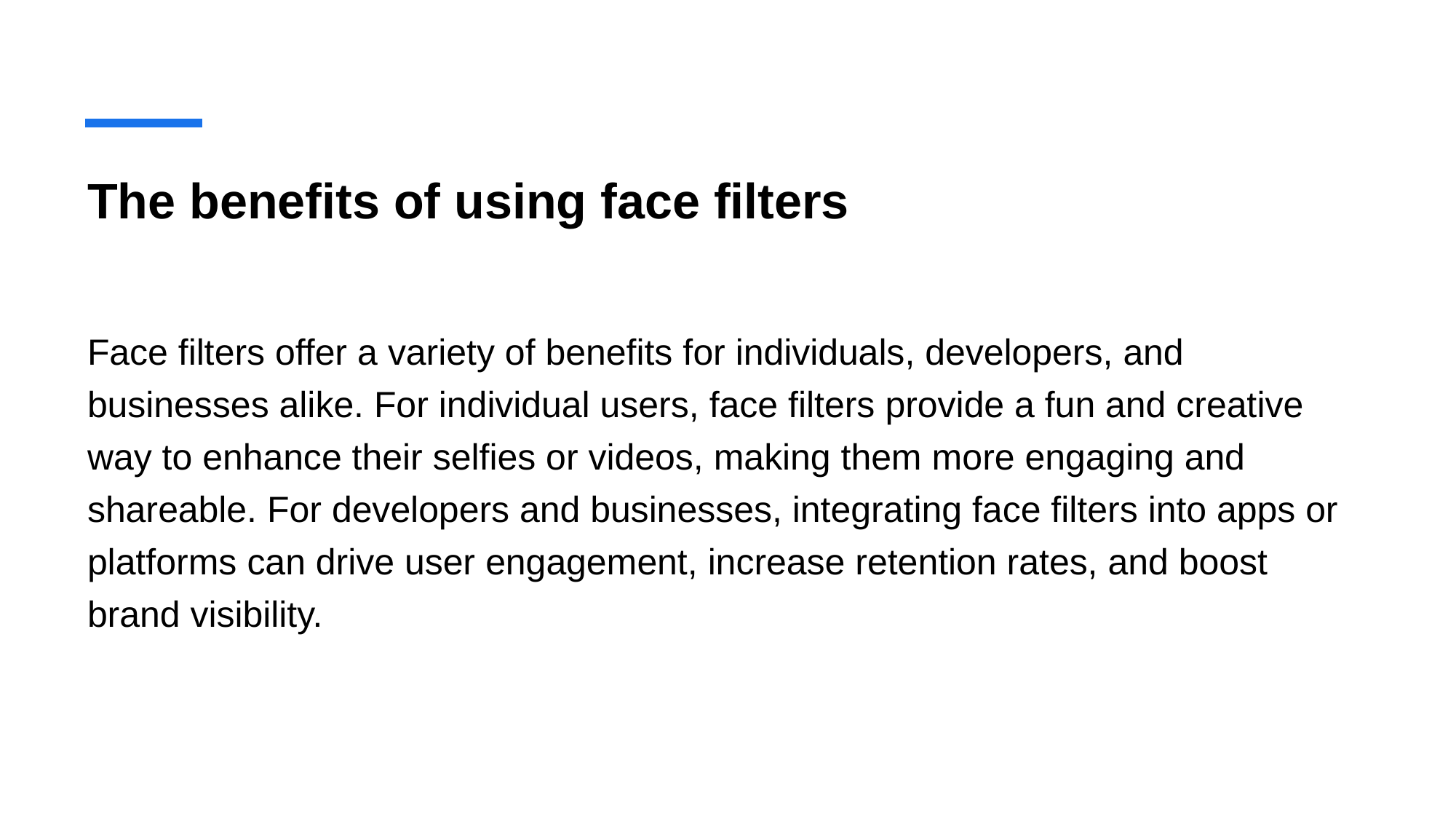

# The benefits of using face filters
Face filters offer a variety of benefits for individuals, developers, and businesses alike. For individual users, face filters provide a fun and creative way to enhance their selfies or videos, making them more engaging and shareable. For developers and businesses, integrating face filters into apps or platforms can drive user engagement, increase retention rates, and boost brand visibility.